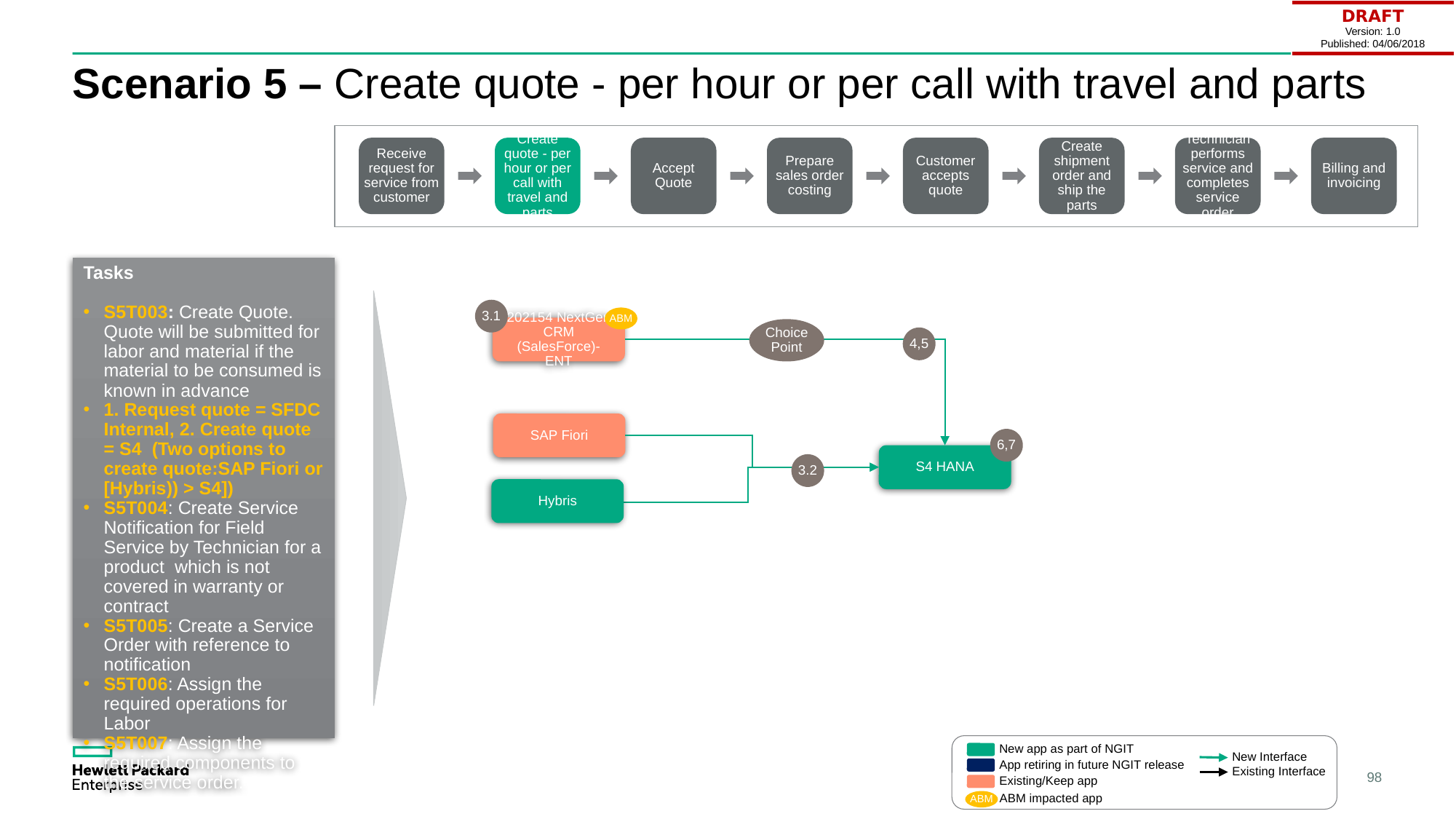

| DRAFT Version: 1.0 Published: 04/06/2018 |
| --- |
# Scenario 5 – Create quote - per hour or per call with travel and parts

Receive request for service from customer
Create quote - per hour or per call with travel and parts
Accept Quote
Prepare sales order costing
Customer accepts quote
Create shipment order and ship the parts
Technician performs service and completes service order
Billing and invoicing

Tasks

S5T003: Create Quote. Quote will be submitted for labor and material if the material to be consumed is known in advance
1. Request quote = SFDC Internal, 2. Create quote = S4  (Two options to create quote:SAP Fiori or [Hybris)) > S4])
S5T004: Create Service Notification for Field Service by Technician for a product  which is not covered in warranty or contract
S5T005: Create a Service Order with reference to notification
S5T006: Assign the required operations for Labor
S5T007: Assign the required components to the service order.

3.1
ABM
202154 NextGen CRM (SalesForce)-ENT
Choice Point
4,5
SAP Fiori
6,7
S4 HANA
3.2
Hybris

New app as part of NGIT

New Interface
App retiring in future NGIT release

Existing Interface
Existing/Keep app

ABM impacted app
ABM
98